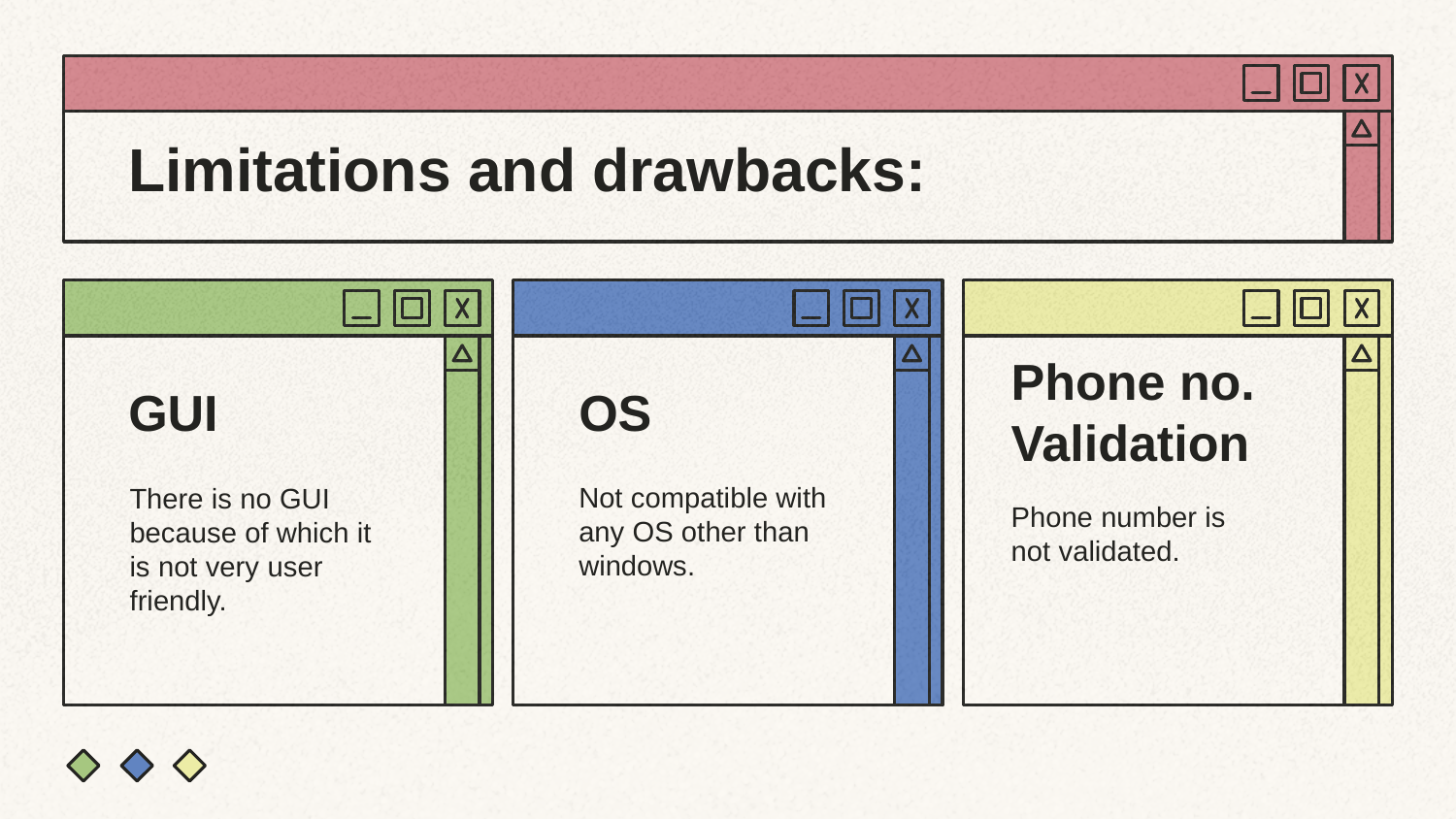

Limitations and drawbacks:
# Phone no. Validation
GUI
OS

Phone number is not validated.
Not compatible with any OS other than windows.
There is no GUI because of which it is not very user friendly.